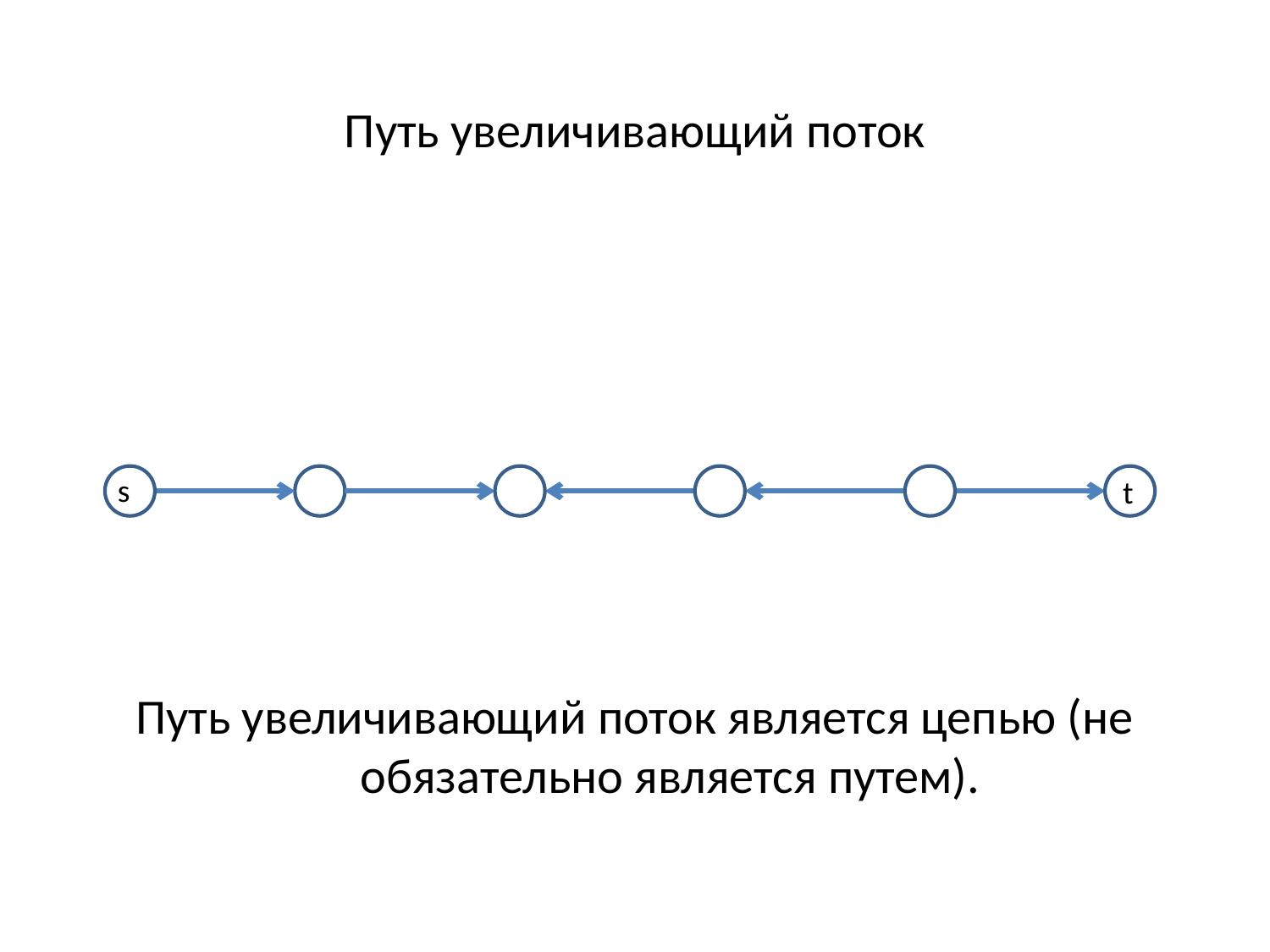

Путь увеличивающий поток
s

t
Путь увеличивающий поток является цепью (не обязательно является путем).